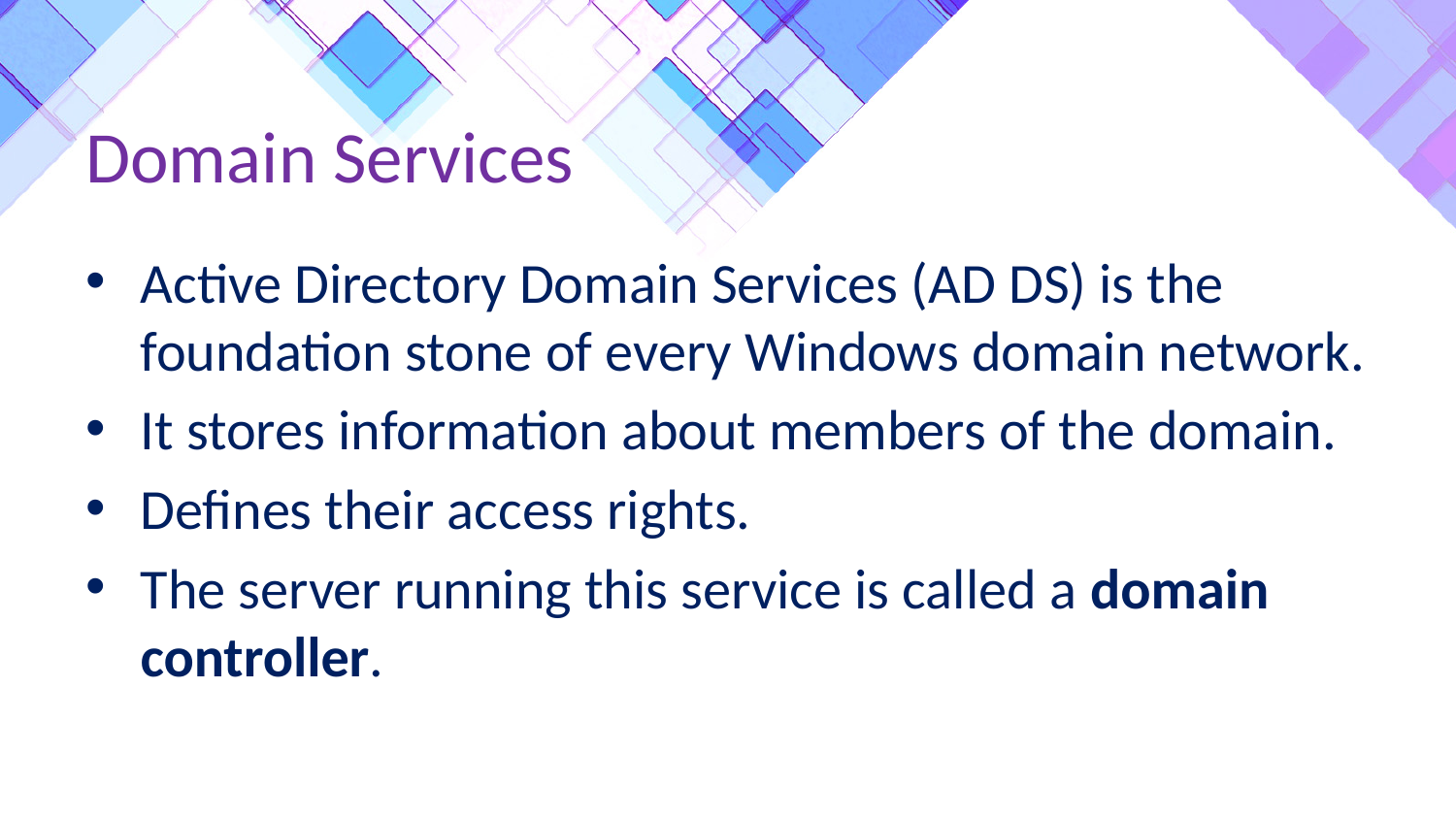

Domain Services
Active Directory Domain Services (AD DS) is the foundation stone of every Windows domain network.
It stores information about members of the domain.
Defines their access rights.
The server running this service is called a domain controller.